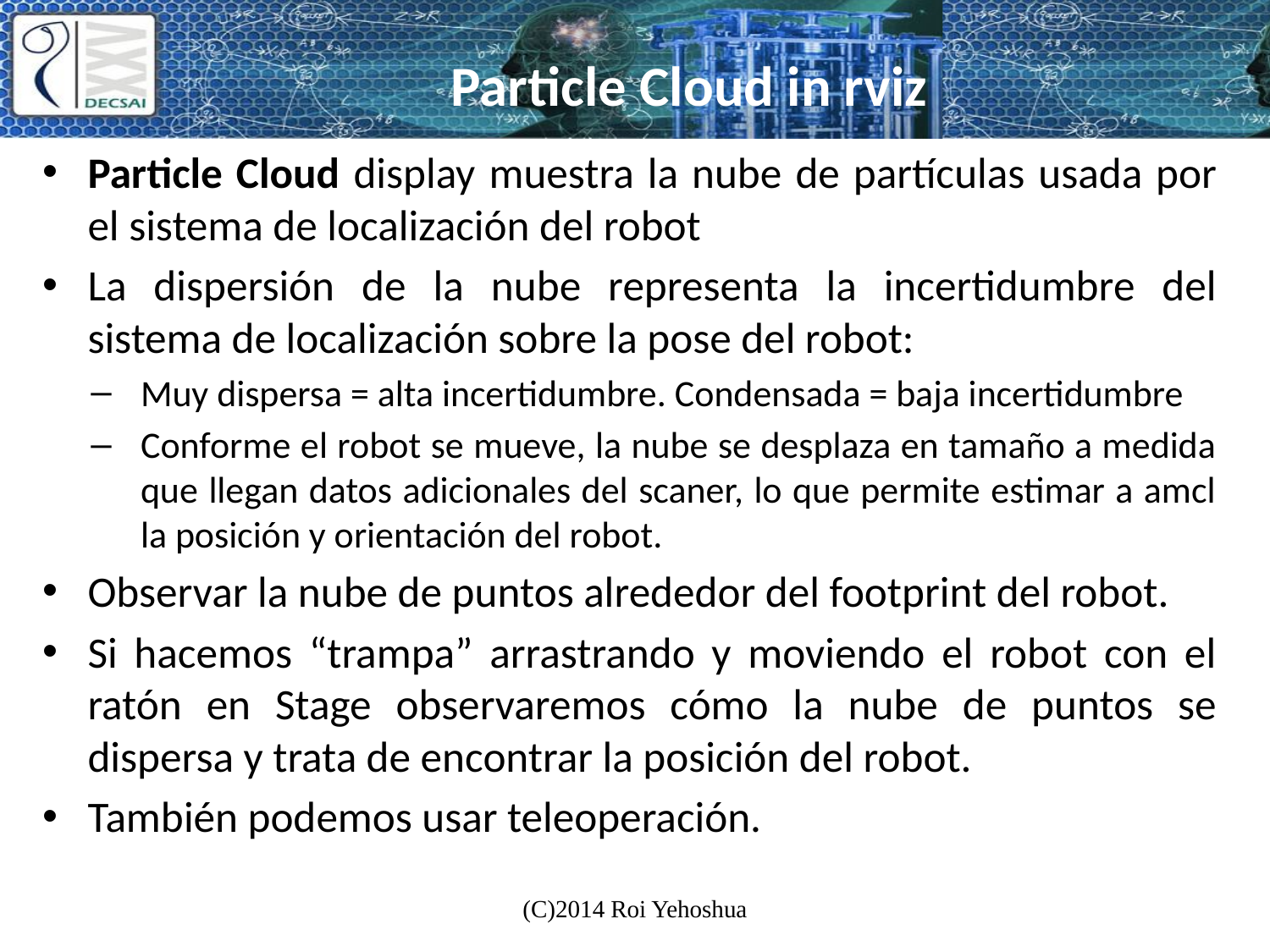

# Particle Cloud in rviz
Particle Cloud display muestra la nube de partículas usada por el sistema de localización del robot
La dispersión de la nube representa la incertidumbre del sistema de localización sobre la pose del robot:
Muy dispersa = alta incertidumbre. Condensada = baja incertidumbre
Conforme el robot se mueve, la nube se desplaza en tamaño a medida que llegan datos adicionales del scaner, lo que permite estimar a amcl la posición y orientación del robot.
Observar la nube de puntos alrededor del footprint del robot.
Si hacemos “trampa” arrastrando y moviendo el robot con el ratón en Stage observaremos cómo la nube de puntos se dispersa y trata de encontrar la posición del robot.
También podemos usar teleoperación.

(C)2014 Roi Yehoshua